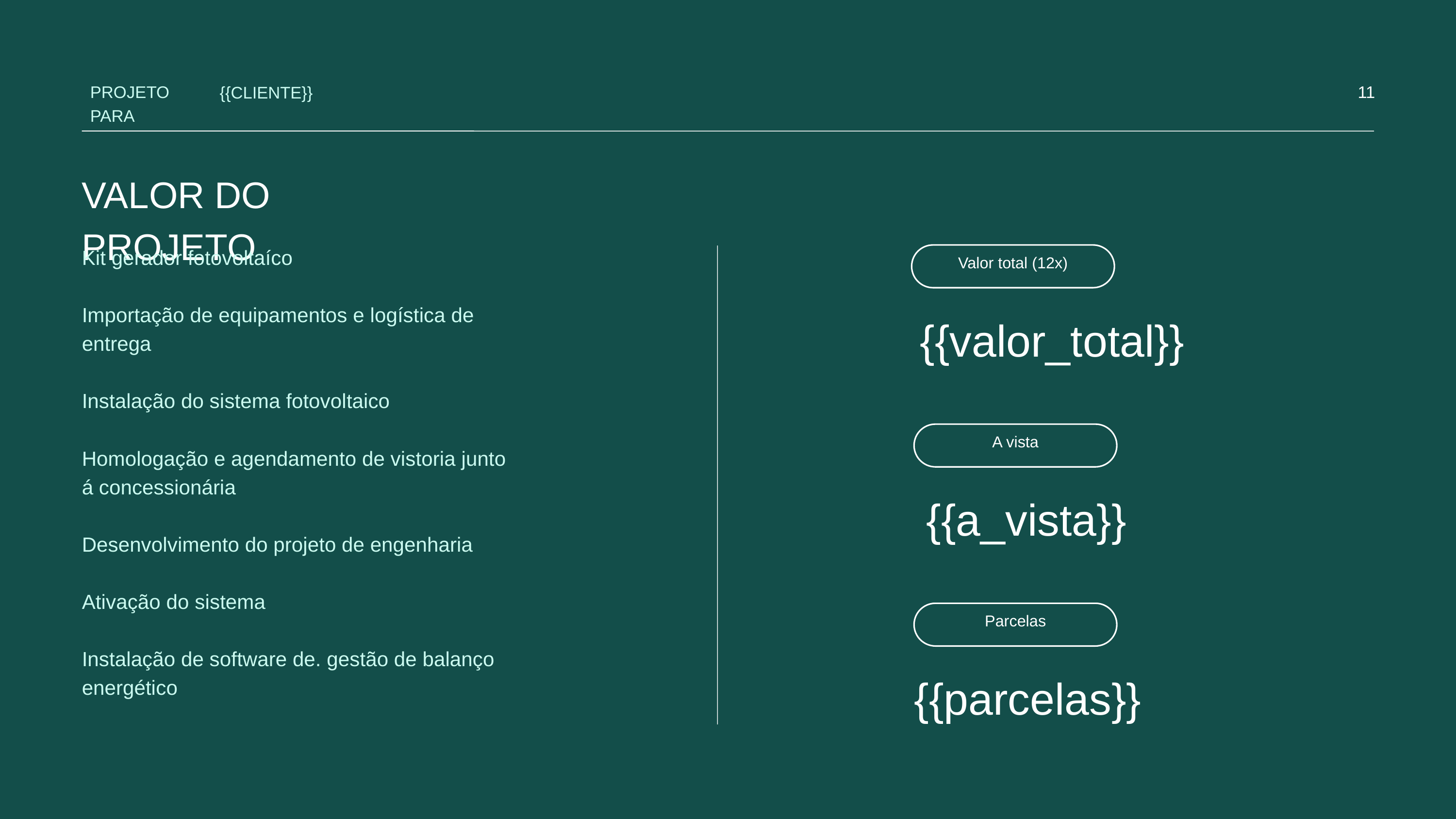

PROJETO PARA
11
{{CLIENTE}}

VALOR DO PROJETO
Kit gerador fotovoltaíco

Importação de equipamentos e logística de entrega

Instalação do sistema fotovoltaico

Homologação e agendamento de vistoria junto á concessionária

Desenvolvimento do projeto de engenharia

Ativação do sistema

Instalação de software de. gestão de balanço energético

Valor total (12x)

{{valor_total}}

A vista
{{a_vista}}

Parcelas
{{parcelas}}